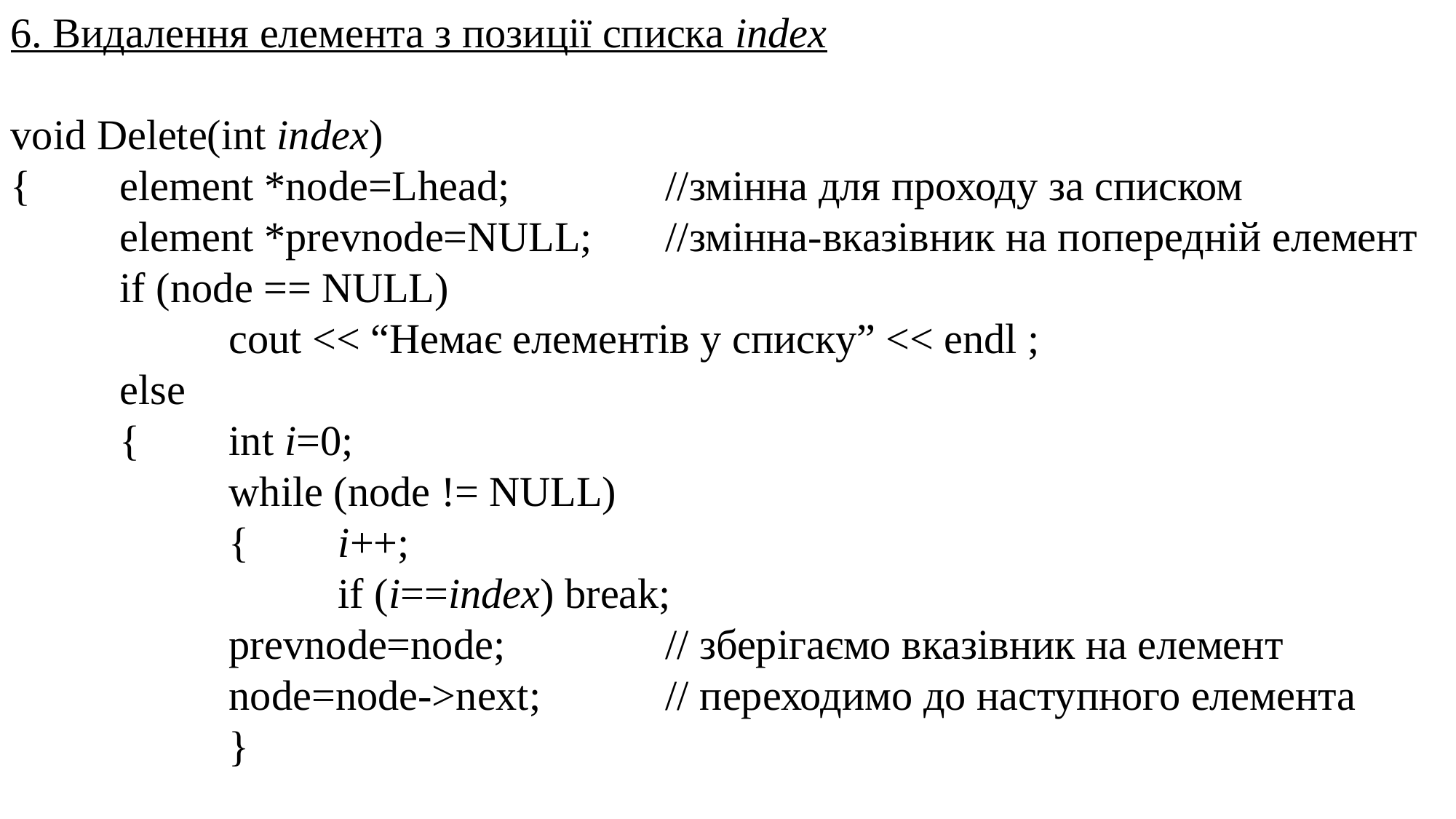

6. Видалення елемента з позиції списка index

void Delete(int index)
{        	element *node=Lhead;  		//змінна для проходу за списком
	element *prevnode=NULL; 	//змінна-вказівник на попередній елемент
	if (node == NULL)
		cout << “Немає елементів у списку” << endl ;
	else
	{	int i=0;
		while (node != NULL)
		{	i++;
			if (i==index) break;
		prevnode=node;    		// зберігаємо вказівник на елемент
        		node=node->next;		// переходимо до наступного елемента
		}